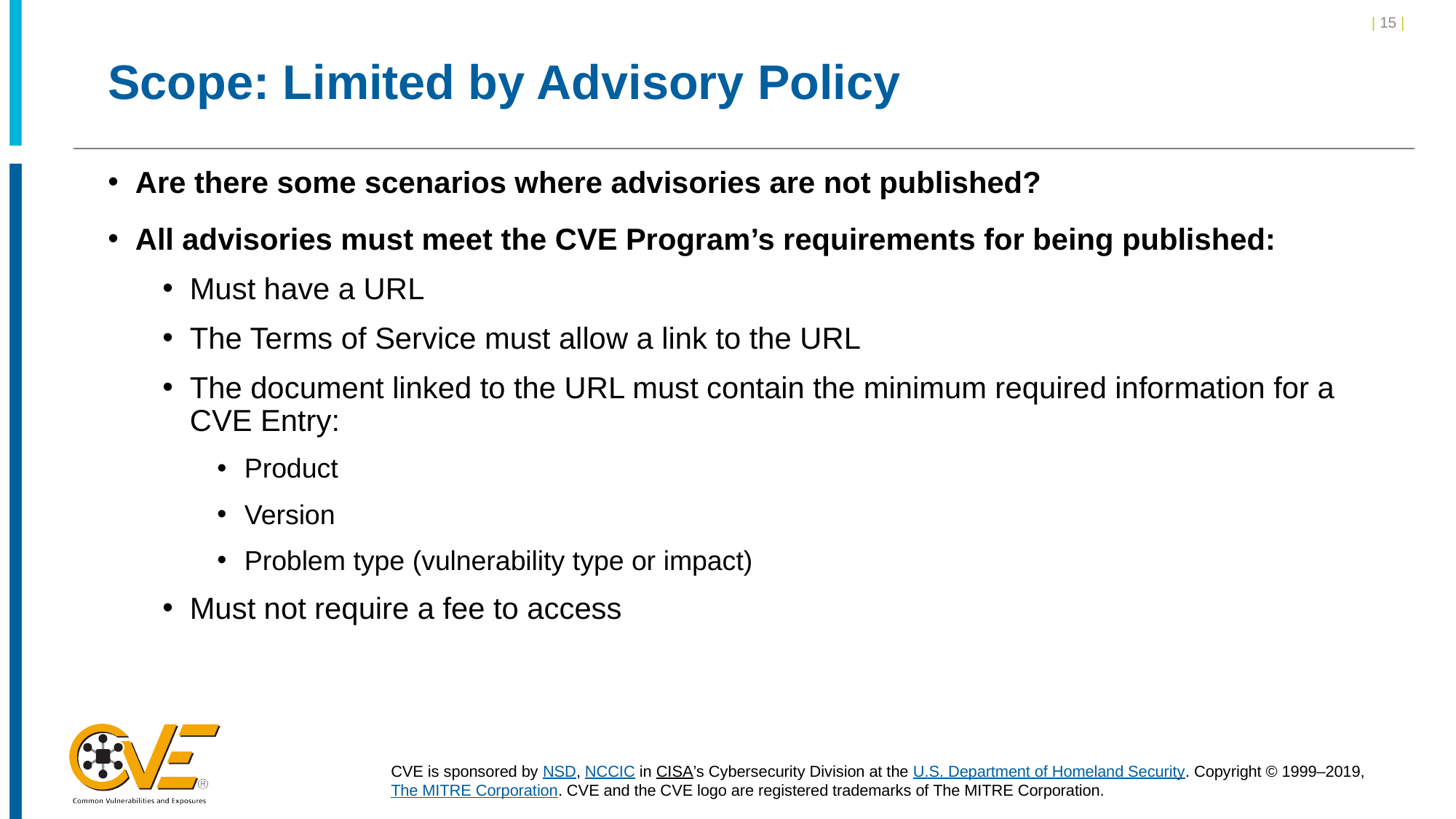

| 15 |
# Scope: Limited by Advisory Policy
Are there some scenarios where advisories are not published?
All advisories must meet the CVE Program’s requirements for being published:
Must have a URL
The Terms of Service must allow a link to the URL
The document linked to the URL must contain the minimum required information for a CVE Entry:
Product
Version
Problem type (vulnerability type or impact)
Must not require a fee to access